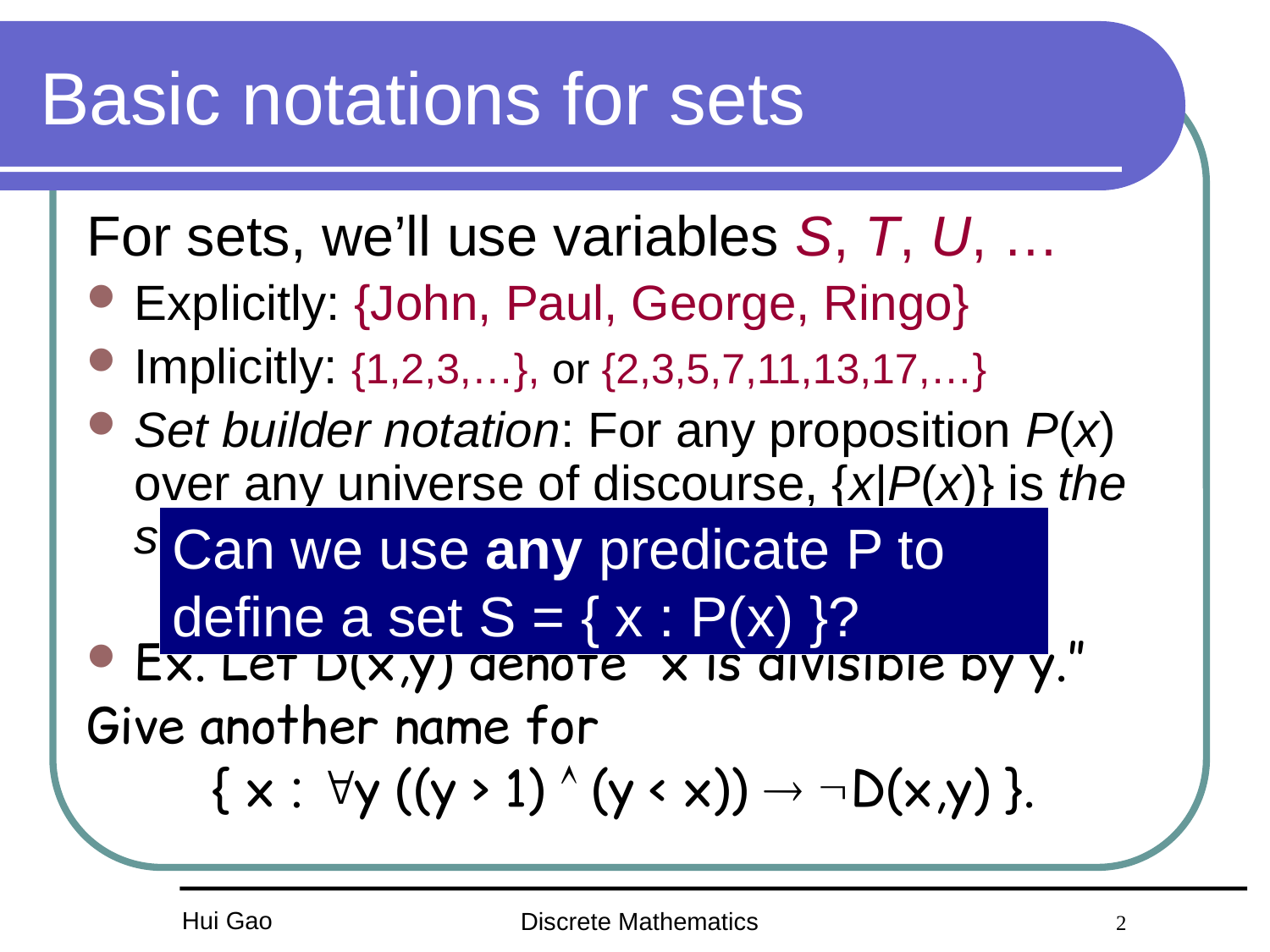

# Basic notations for sets
For sets, we’ll use variables S, T, U, …
Explicitly: {John, Paul, George, Ringo}
Implicitly: {1,2,3,…}, or {2,3,5,7,11,13,17,…}
Set builder notation: For any proposition P(x) over any universe of discourse, {x|P(x)} is the set of all x such that P(x).

Ex. Let D(x,y) denote “x is divisible by y.”
Give another name for
{ x : ∀y ((y > 1) ∧ (y < x)) → ¬D(x,y) }.
Can we use any predicate P to define a set S = { x : P(x) }?
{x | P(x) : 9 < x <16}